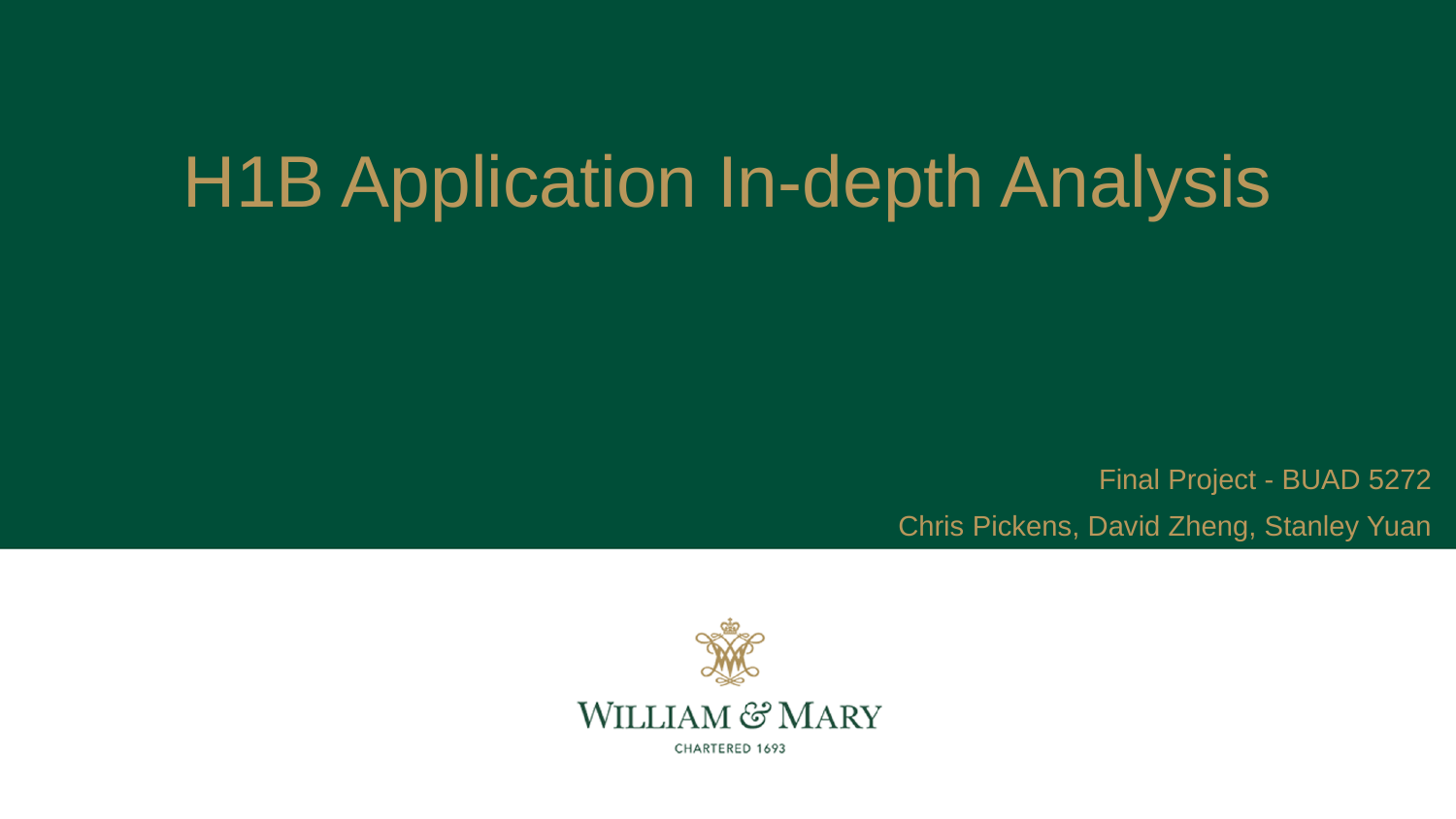

H1B Application In-depth Analysis
Final Project - BUAD 5272
Chris Pickens, David Zheng, Stanley Yuan